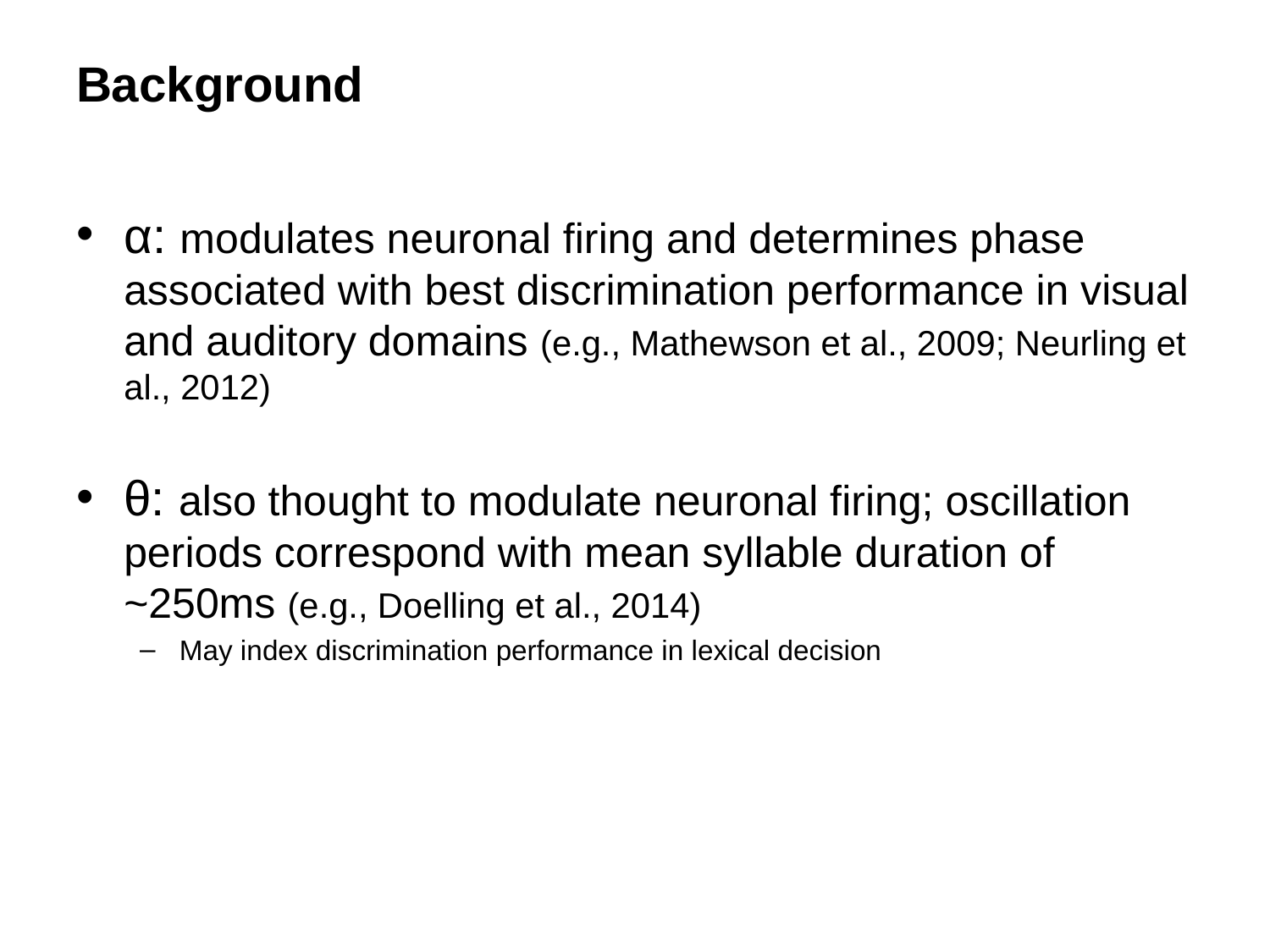

# Background
α: modulates neuronal firing and determines phase associated with best discrimination performance in visual and auditory domains (e.g., Mathewson et al., 2009; Neurling et al., 2012)

θ: also thought to modulate neuronal firing; oscillation periods correspond with mean syllable duration of ~250ms (e.g., Doelling et al., 2014)
May index discrimination performance in lexical decision